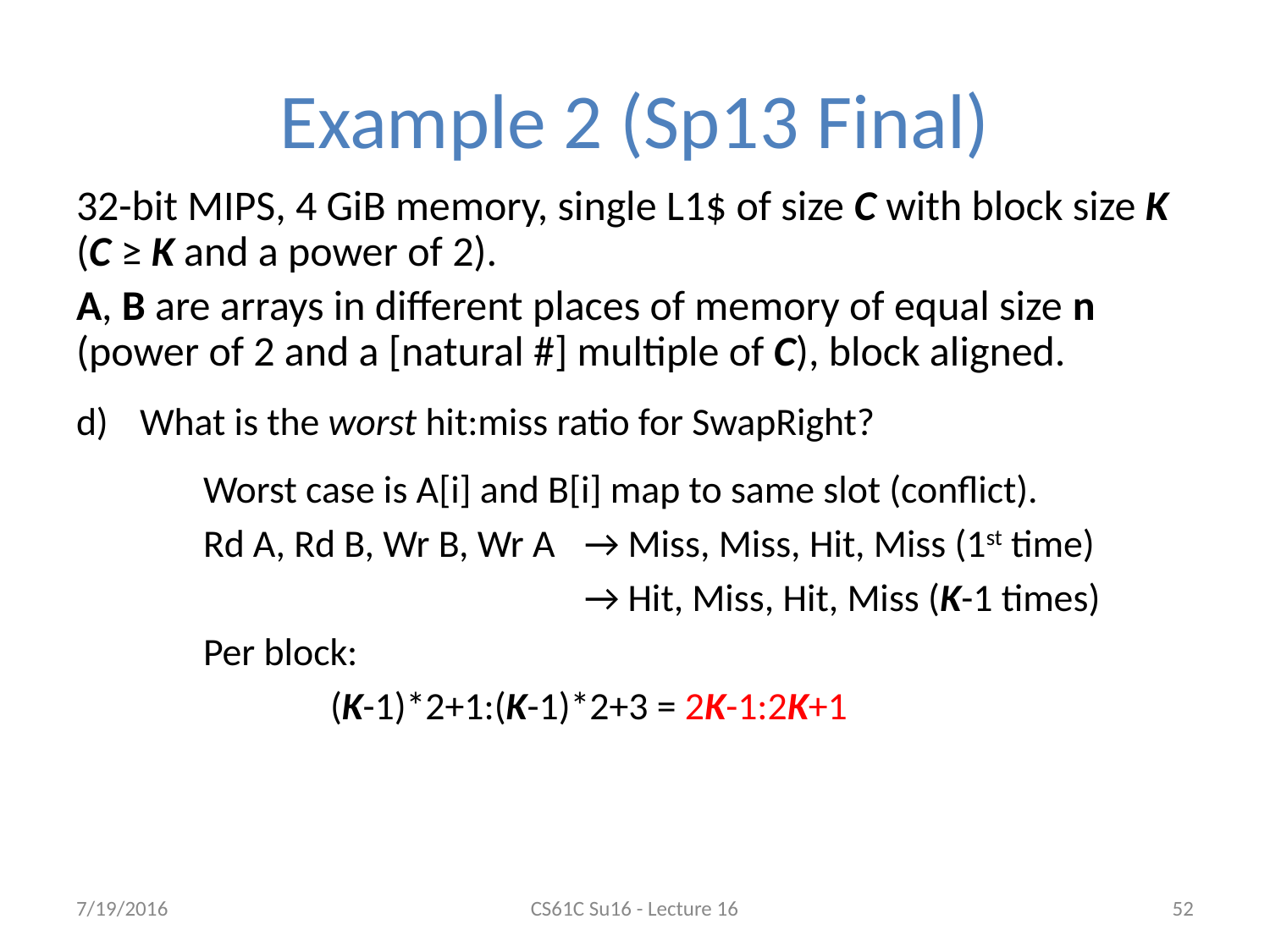

# Example 2 (Sp13 Final)
32-bit MIPS, 4 GiB memory, single L1$ of size C with block size K (C ≥ K and a power of 2).
A, B are arrays in different places of memory of equal size n (power of 2 and a [natural #] multiple of C), block aligned.
What is the worst hit:miss ratio for SwapRight?
	Worst case is A[i] and B[i] map to same slot (conflict).
	Rd A, Rd B, Wr B, Wr A 	→ Miss, Miss, Hit, Miss (1st time)
				→ Hit, Miss, Hit, Miss (K-1 times)
	Per block:
		(K-1)*2+1:(K-1)*2+3 = 2K-1:2K+1
7/19/2016
CS61C Su16 - Lecture 16
52